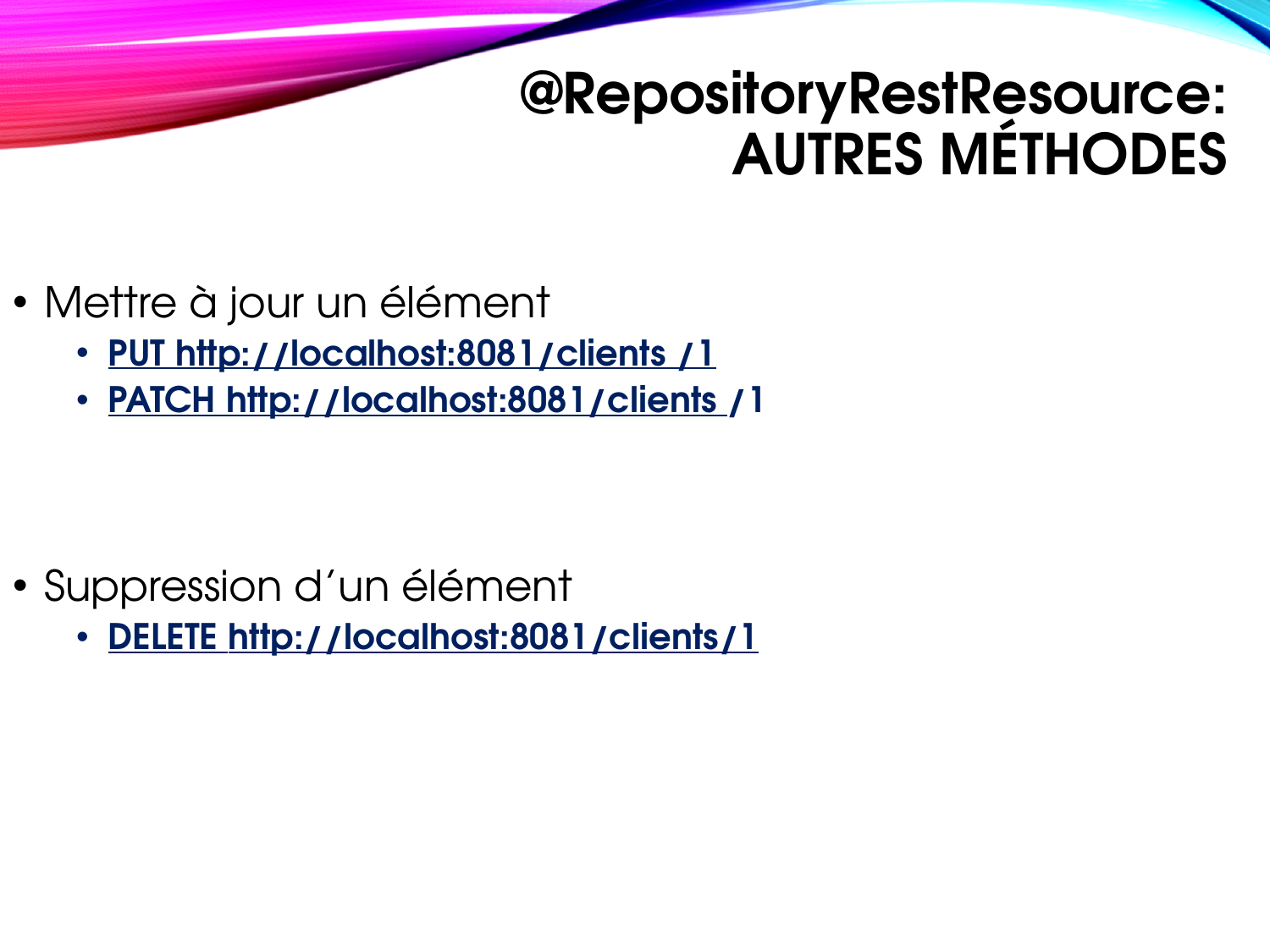

# @RepositoryRestResource: Autres Méthodes

Mettre à jour un élément
PUT http://localhost:8081/clients /1
PATCH http://localhost:8081/clients /1

Suppression d’un élément
DELETE http://localhost:8081/clients/1